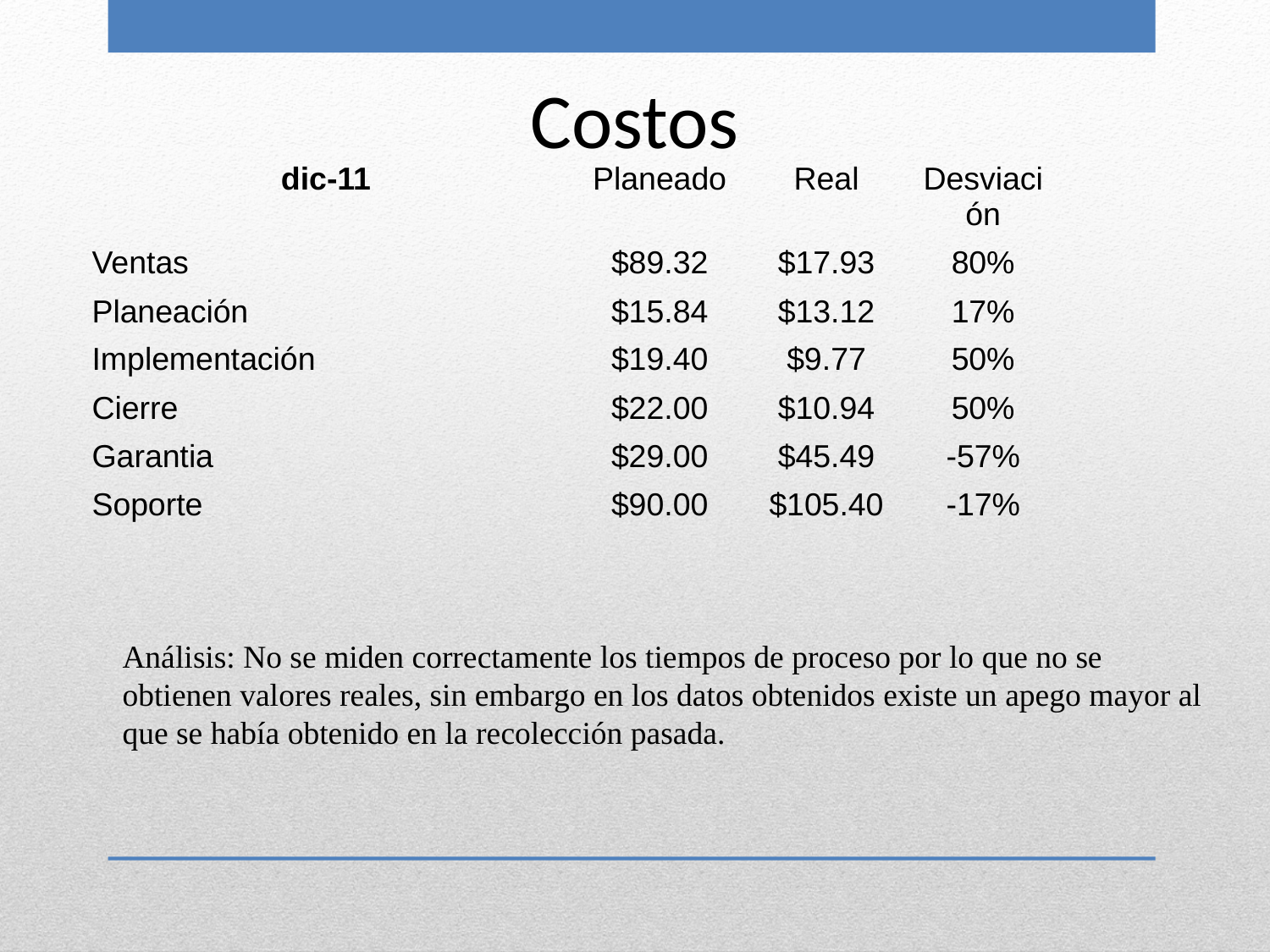

Costos
| dic-11 | Planeado | Real | Desviación |
| --- | --- | --- | --- |
| Ventas | $89.32 | $17.93 | 80% |
| Planeación | $15.84 | $13.12 | 17% |
| Implementación | $19.40 | $9.77 | 50% |
| Cierre | $22.00 | $10.94 | 50% |
| Garantia | $29.00 | $45.49 | -57% |
| Soporte | $90.00 | $105.40 | -17% |

Análisis: No se miden correctamente los tiempos de proceso por lo que no se obtienen valores reales, sin embargo en los datos obtenidos existe un apego mayor al que se había obtenido en la recolección pasada.